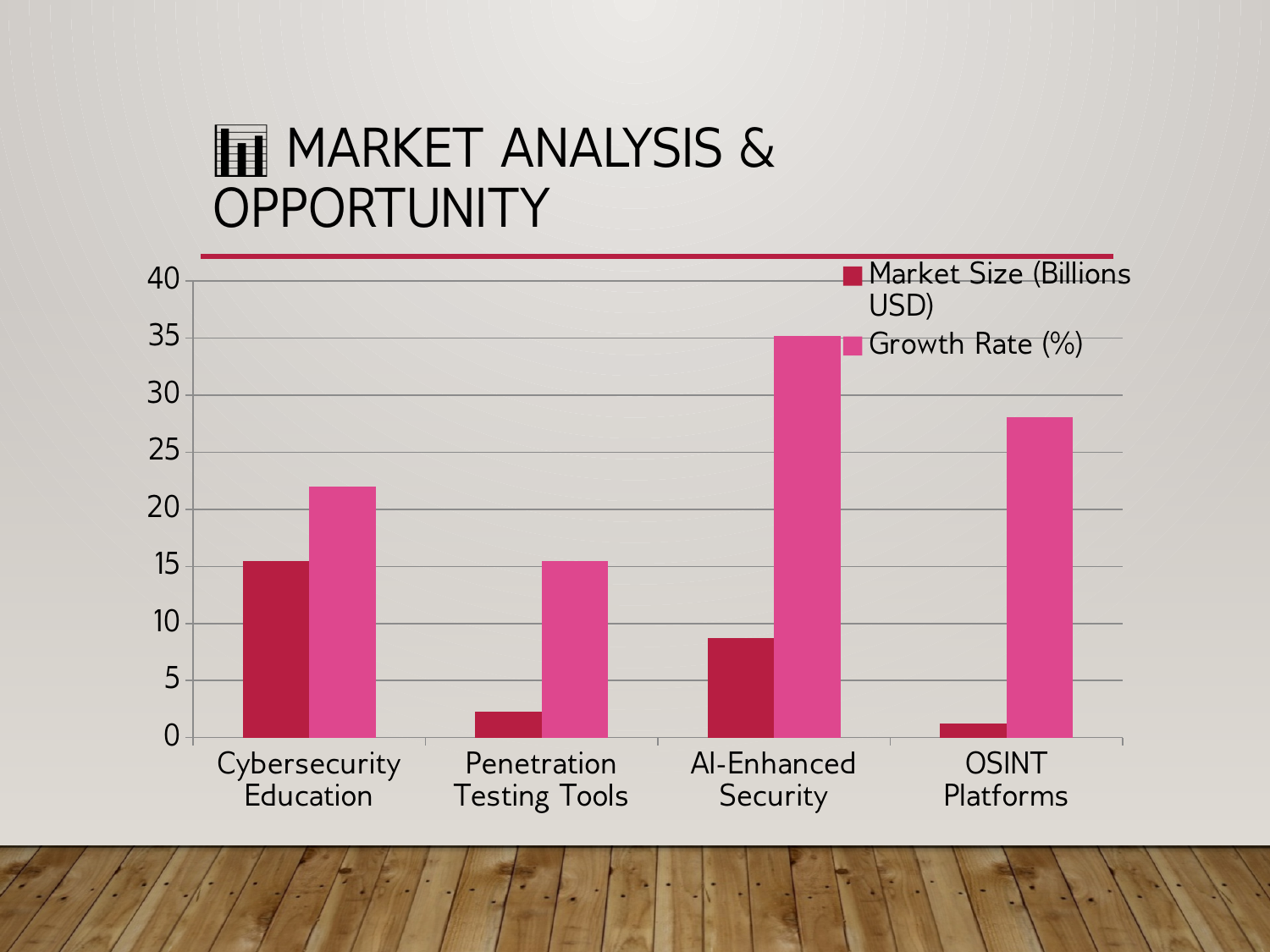

# 📊 Market Analysis & Opportunity

### Chart

| Category | Market Size (Billions USD) | Growth Rate (%) |
|---|---|---|
| Cybersecurity
Education | 15.5 | 22.0 |
| Penetration
Testing Tools | 2.3 | 15.5 |
| AI-Enhanced
Security | 8.7 | 35.2 |
| OSINT
Platforms | 1.2 | 28.1 |